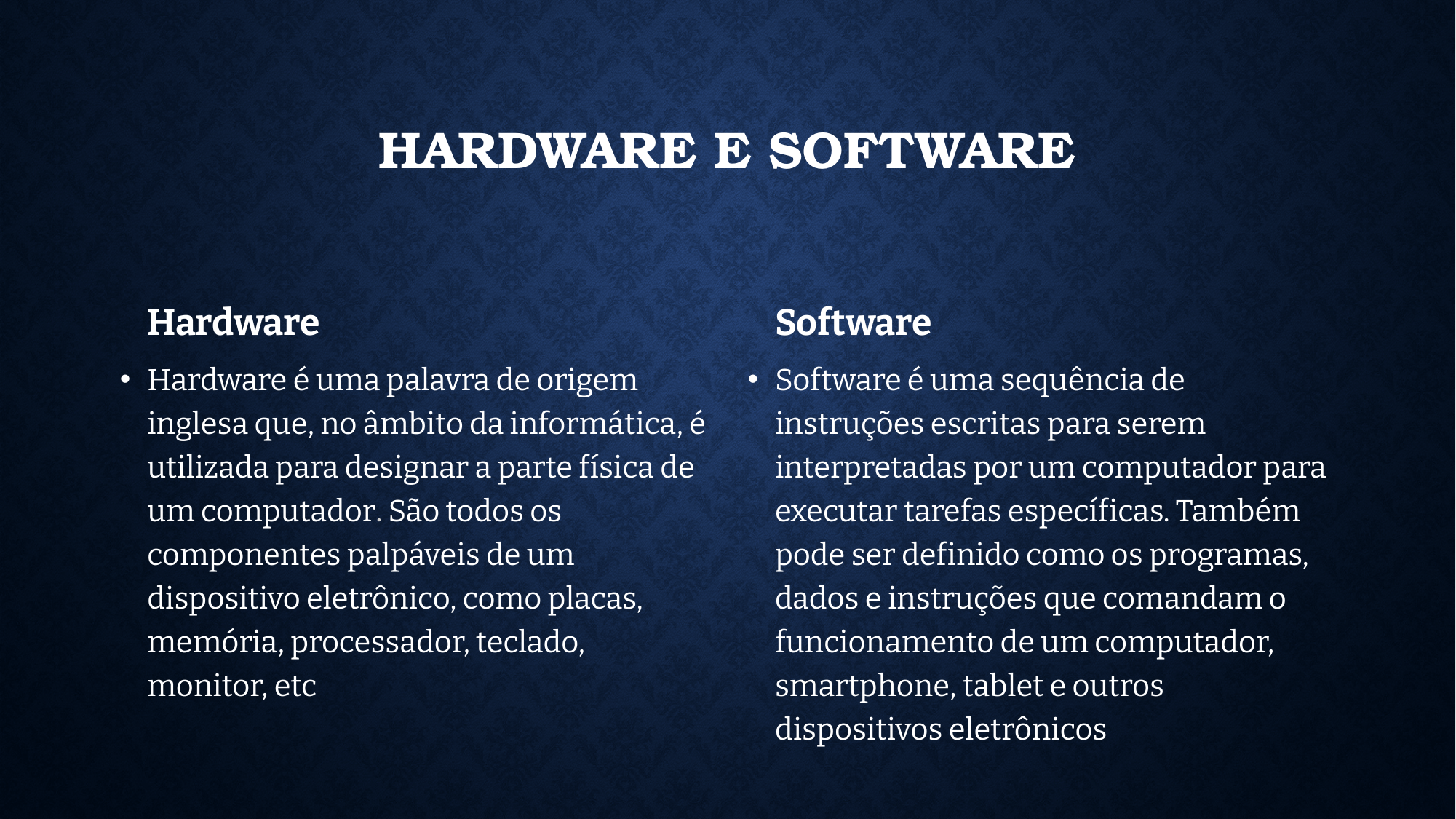

# Hardware e Software
Hardware
Software
Hardware é uma palavra de origem inglesa que, no âmbito da informática, é utilizada para designar a parte física de um computador. São todos os componentes palpáveis de um dispositivo eletrônico, como placas, memória, processador, teclado, monitor, etc
Software é uma sequência de instruções escritas para serem interpretadas por um computador para executar tarefas específicas. Também pode ser definido como os programas, dados e instruções que comandam o funcionamento de um computador, smartphone, tablet e outros dispositivos eletrônicos